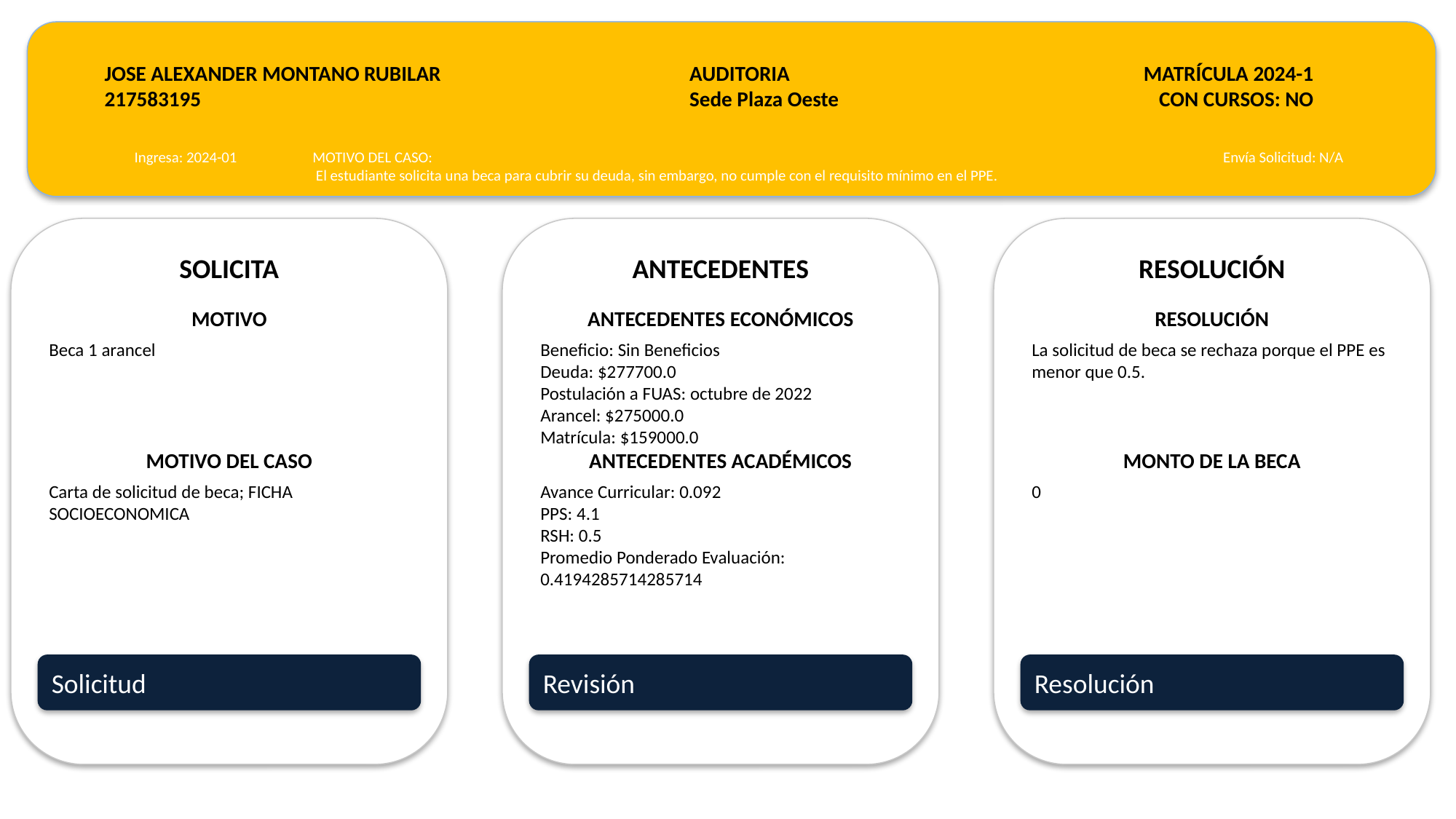

JOSE ALEXANDER MONTANO RUBILAR
217583195

AUDITORIA
Sede Plaza Oeste

MATRÍCULA 2024-1
CON CURSOS: NO

Ingresa: 2024-01

MOTIVO DEL CASO:
 El estudiante solicita una beca para cubrir su deuda, sin embargo, no cumple con el requisito mínimo en el PPE.

Envía Solicitud: N/A

SOLICITA
ANTECEDENTES
RESOLUCIÓN
MOTIVO
ANTECEDENTES ECONÓMICOS
RESOLUCIÓN
Beca 1 arancel
Beneficio: Sin Beneficios
Deuda: $277700.0
Postulación a FUAS: octubre de 2022
Arancel: $275000.0
Matrícula: $159000.0
La solicitud de beca se rechaza porque el PPE es menor que 0.5.
MOTIVO DEL CASO
ANTECEDENTES ACADÉMICOS
MONTO DE LA BECA
Carta de solicitud de beca; FICHA SOCIOECONOMICA
Avance Curricular: 0.092
PPS: 4.1
RSH: 0.5
Promedio Ponderado Evaluación: 0.4194285714285714
0
Solicitud
Revisión
Resolución